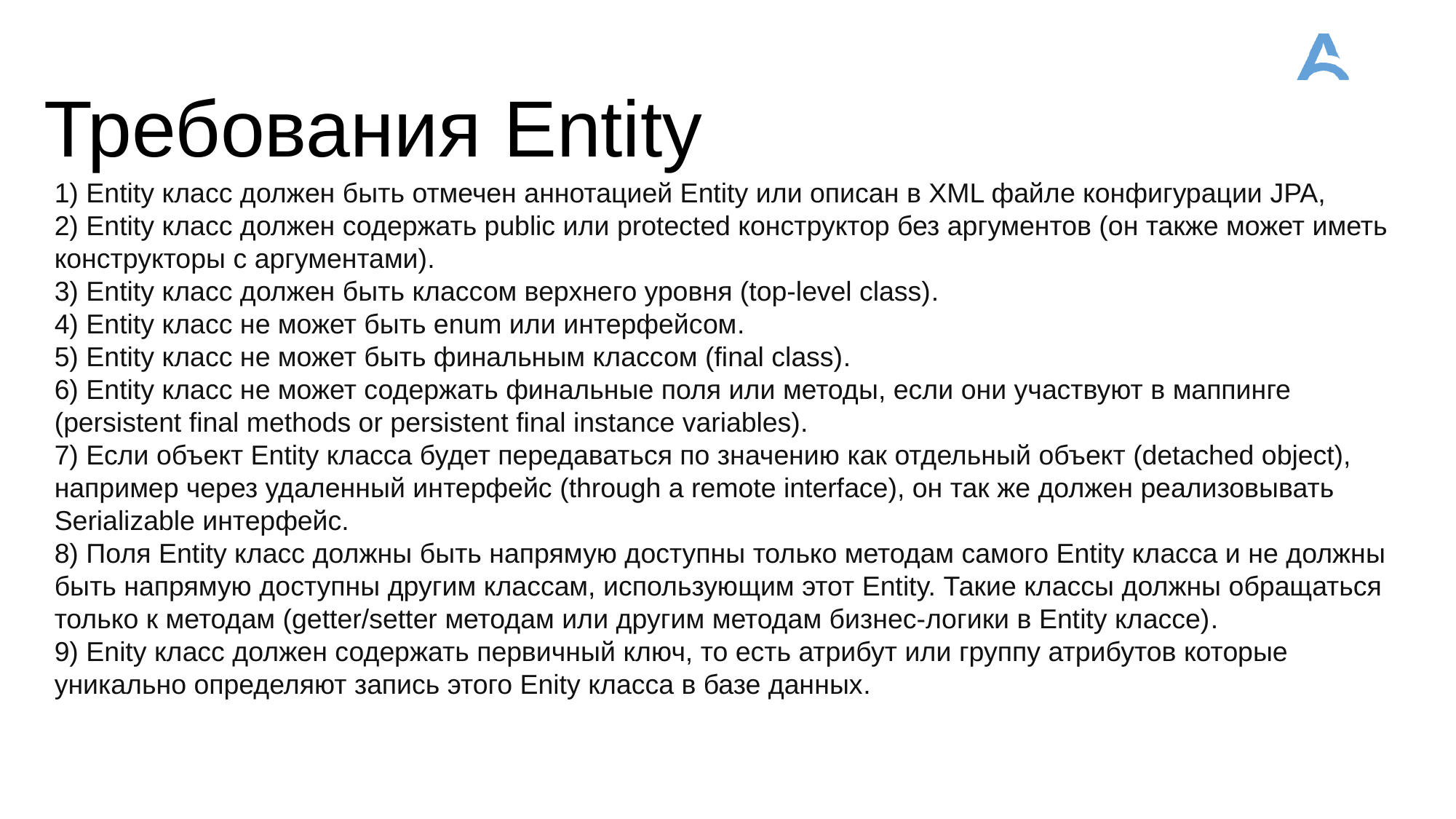

Требования Entity
1) Entity класс должен быть отмечен аннотацией Entity или описан в XML файле конфигурации JPA,
2) Entity класс должен содержать public или protected конструктор без аргументов (он также может иметь конструкторы с аргументами).
3) Entity класс должен быть классом верхнего уровня (top-level class).
4) Entity класс не может быть enum или интерфейсом.
5) Entity класс не может быть финальным классом (final class).
6) Entity класс не может содержать финальные поля или методы, если они участвуют в маппинге (persistent final methods or persistent final instance variables).
7) Если объект Entity класса будет передаваться по значению как отдельный объект (detached object), например через удаленный интерфейс (through a remote interface), он так же должен реализовывать Serializable интерфейс.
8) Поля Entity класс должны быть напрямую доступны только методам самого Entity класса и не должны быть напрямую доступны другим классам, использующим этот Entity. Такие классы должны обращаться только к методам (getter/setter методам или другим методам бизнес-логики в Entity классе).
9) Enity класс должен содержать первичный ключ, то есть атрибут или группу атрибутов которые уникально определяют запись этого Enity класса в базе данных.